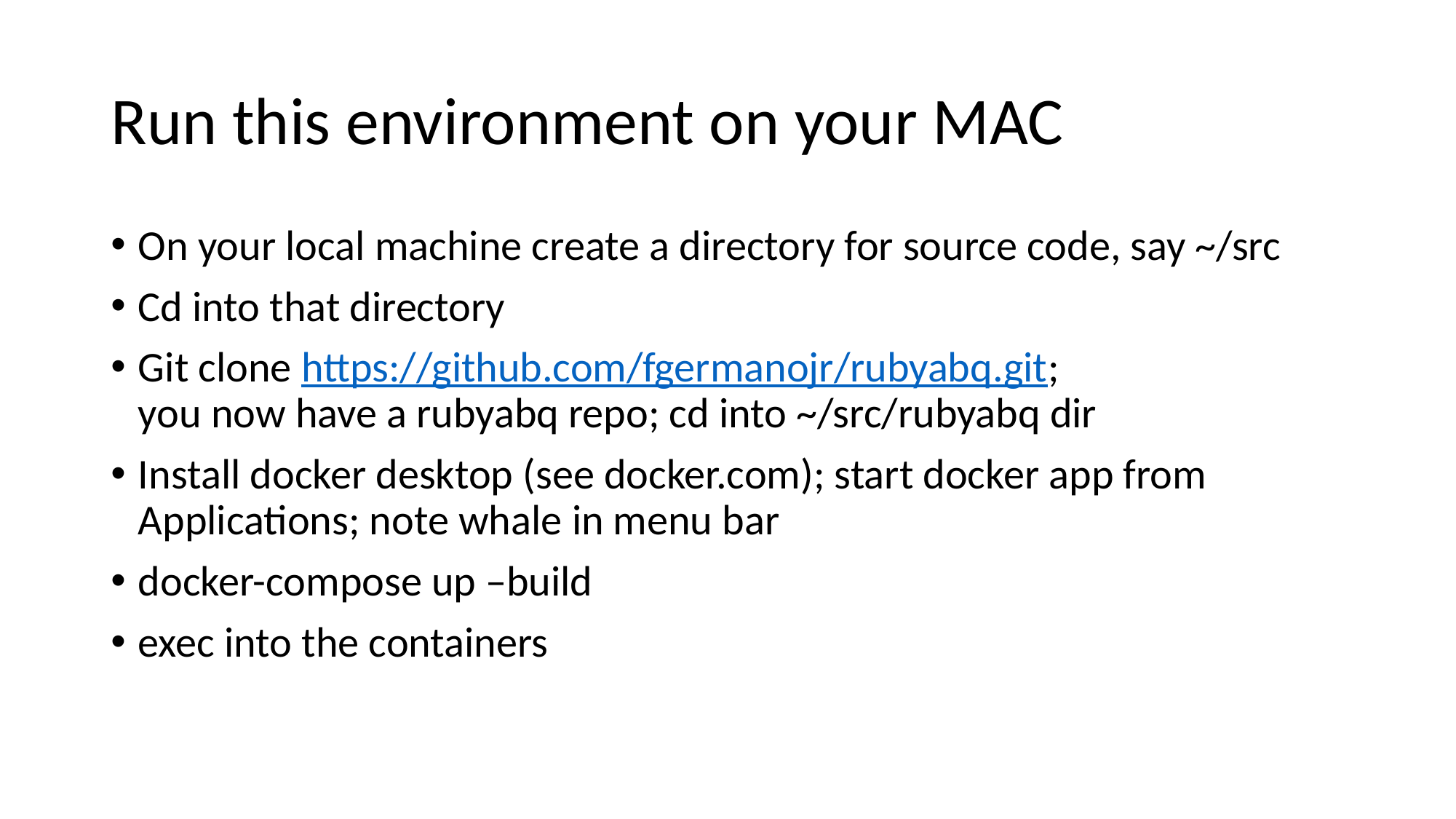

# Run this environment on your MAC
On your local machine create a directory for source code, say ~/src
Cd into that directory
Git clone https://github.com/fgermanojr/rubyabq.git;
you now have a rubyabq repo; cd into ~/src/rubyabq dir
Install docker desktop (see docker.com); start docker app from Applications; note whale in menu bar
docker-compose up –build
exec into the containers